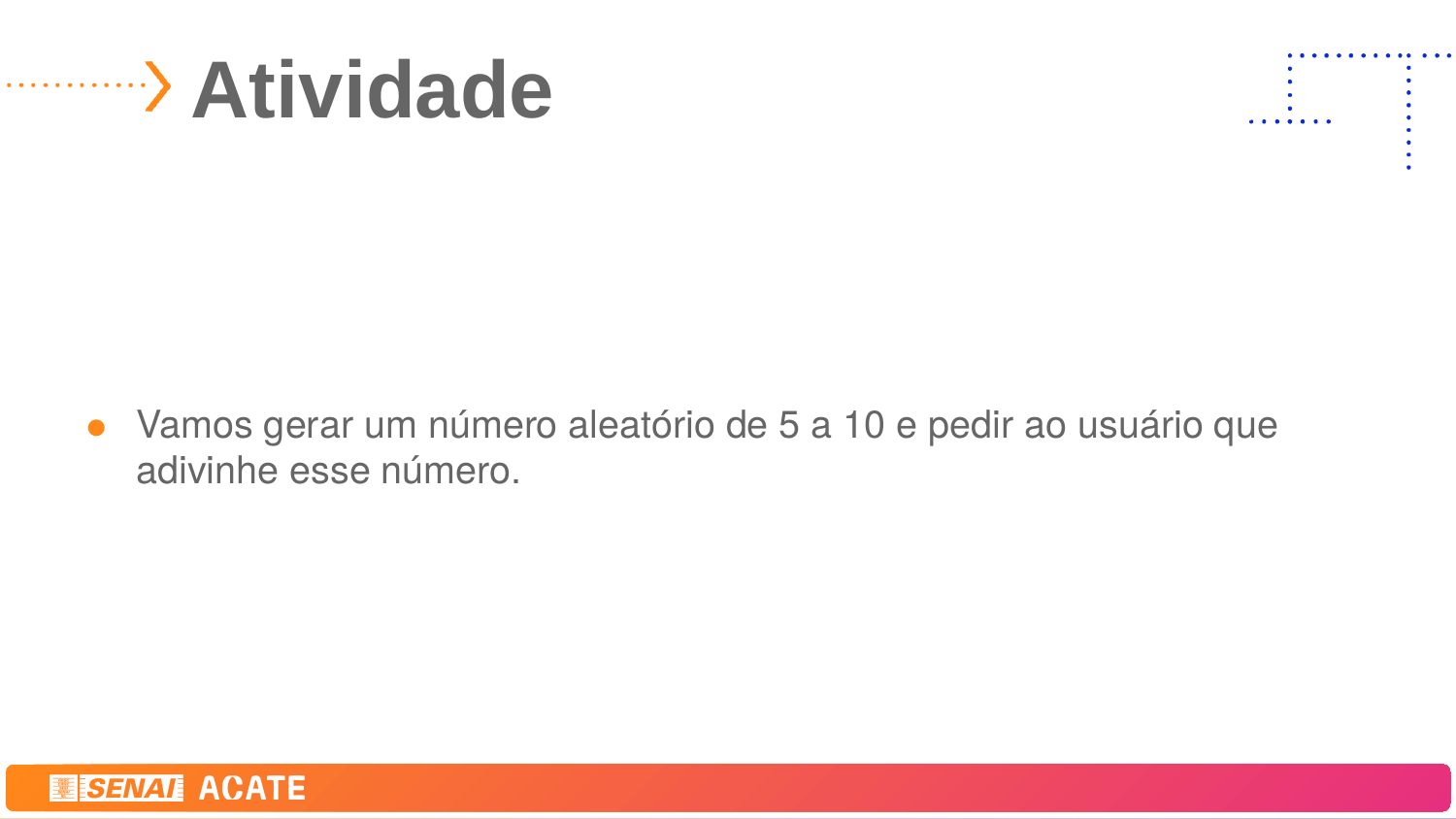

# Atividade
Vamos gerar um número aleatório de 5 a 10 e pedir ao usuário que adivinhe esse número.